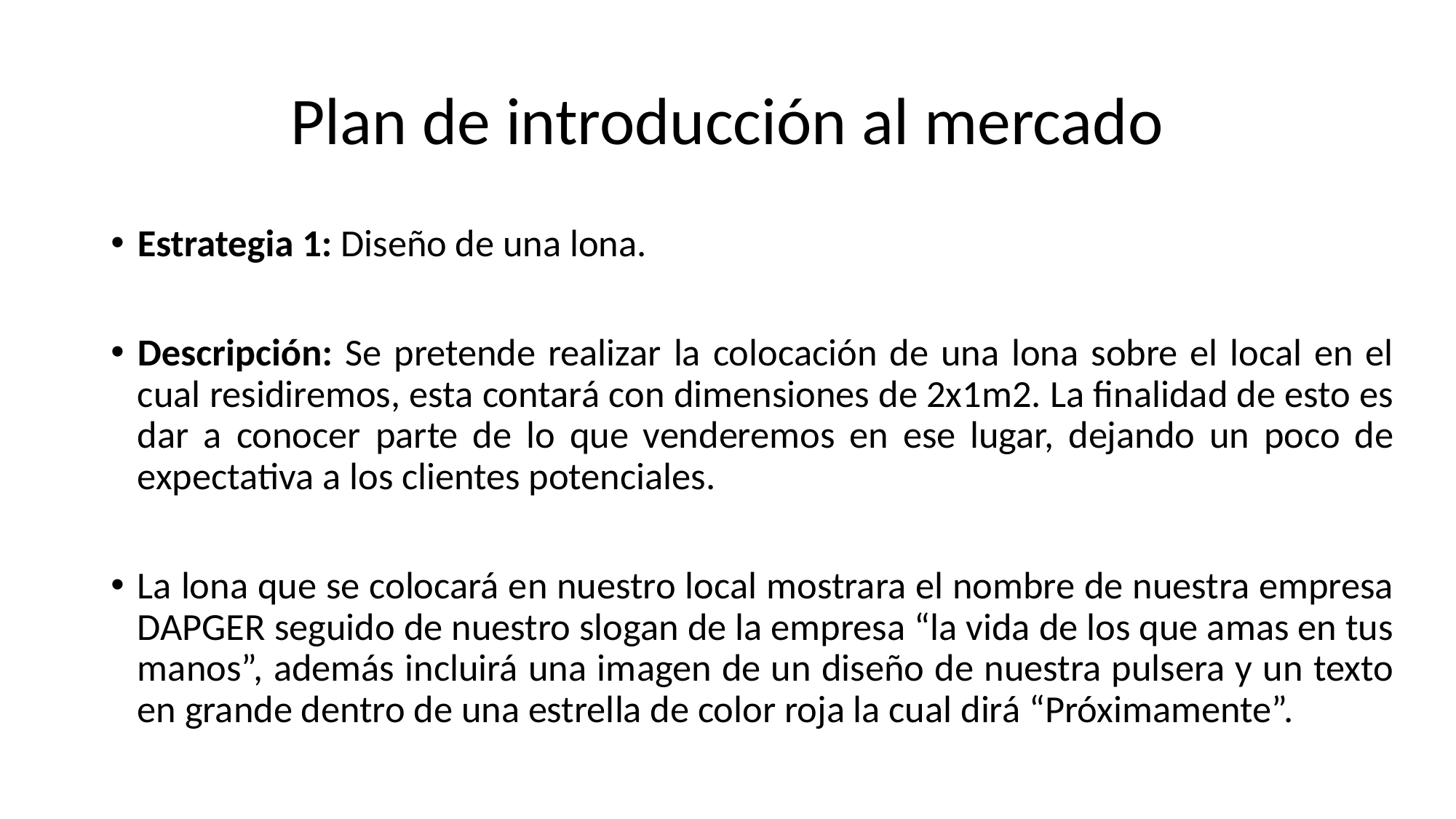

# Plan de introducción al mercado
Estrategia 1: Diseño de una lona.

Descripción: Se pretende realizar la colocación de una lona sobre el local en el cual residiremos, esta contará con dimensiones de 2x1m2. La finalidad de esto es dar a conocer parte de lo que venderemos en ese lugar, dejando un poco de expectativa a los clientes potenciales.

La lona que se colocará en nuestro local mostrara el nombre de nuestra empresa DAPGER seguido de nuestro slogan de la empresa “la vida de los que amas en tus manos”, además incluirá una imagen de un diseño de nuestra pulsera y un texto en grande dentro de una estrella de color roja la cual dirá “Próximamente”.